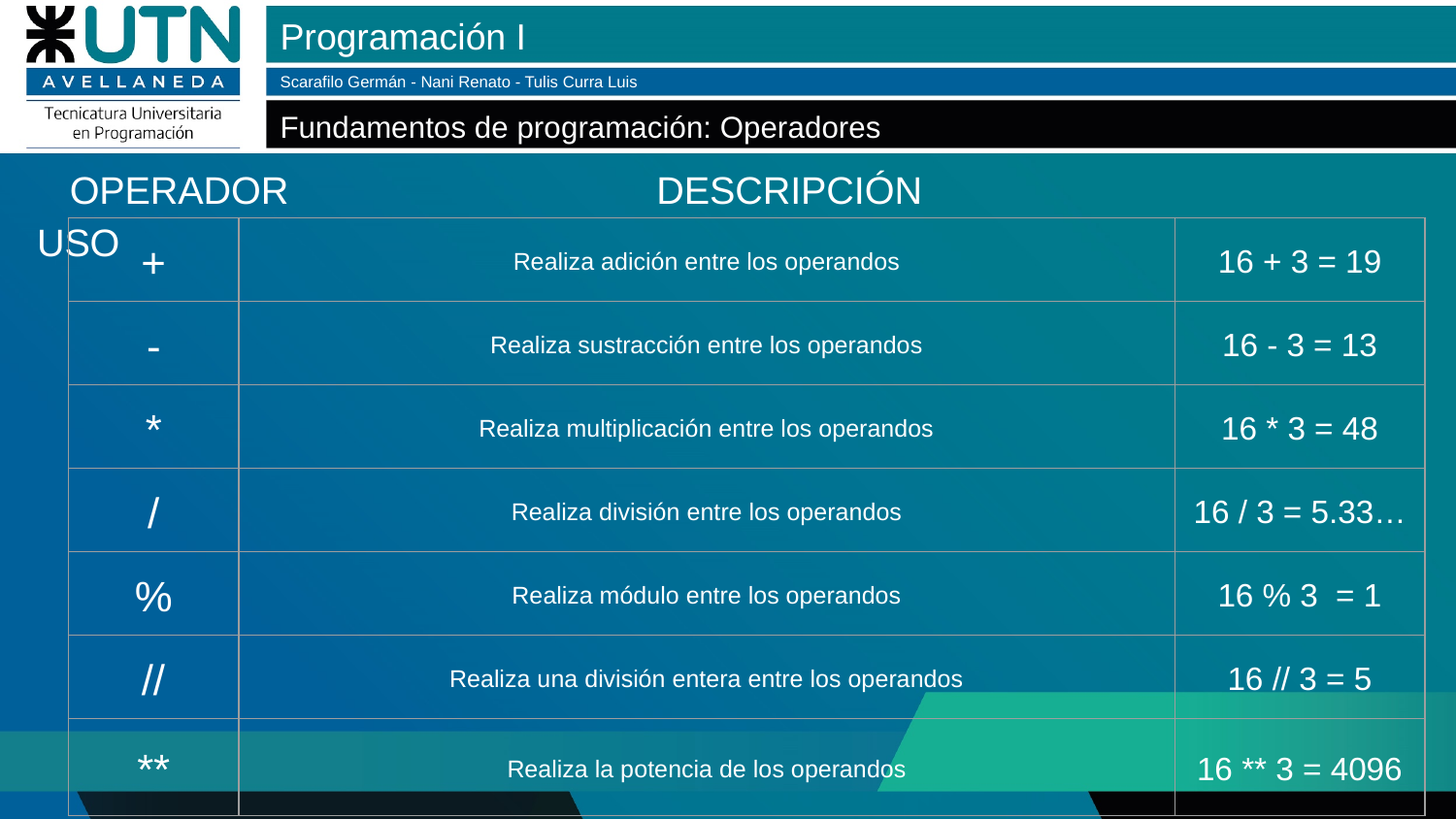

OPERADOR                                  DESCRIPCIÓN                                                USO

| + | Realiza adición entre los operandos | 16 + 3 = 19 |
| --- | --- | --- |
| - | Realiza sustracción entre los operandos | 16 - 3 = 13 |
| \* | Realiza multiplicación entre los operandos | 16 \* 3 = 48 |
| / | Realiza división entre los operandos | 16 / 3 = 5.33… |
| % | Realiza módulo entre los operandos | 16 % 3 = 1 |
| // | Realiza una división entera entre los operandos | 16 // 3 = 5 |
| \*\* | Realiza la potencia de los operandos | 16 \*\* 3 = 4096 |